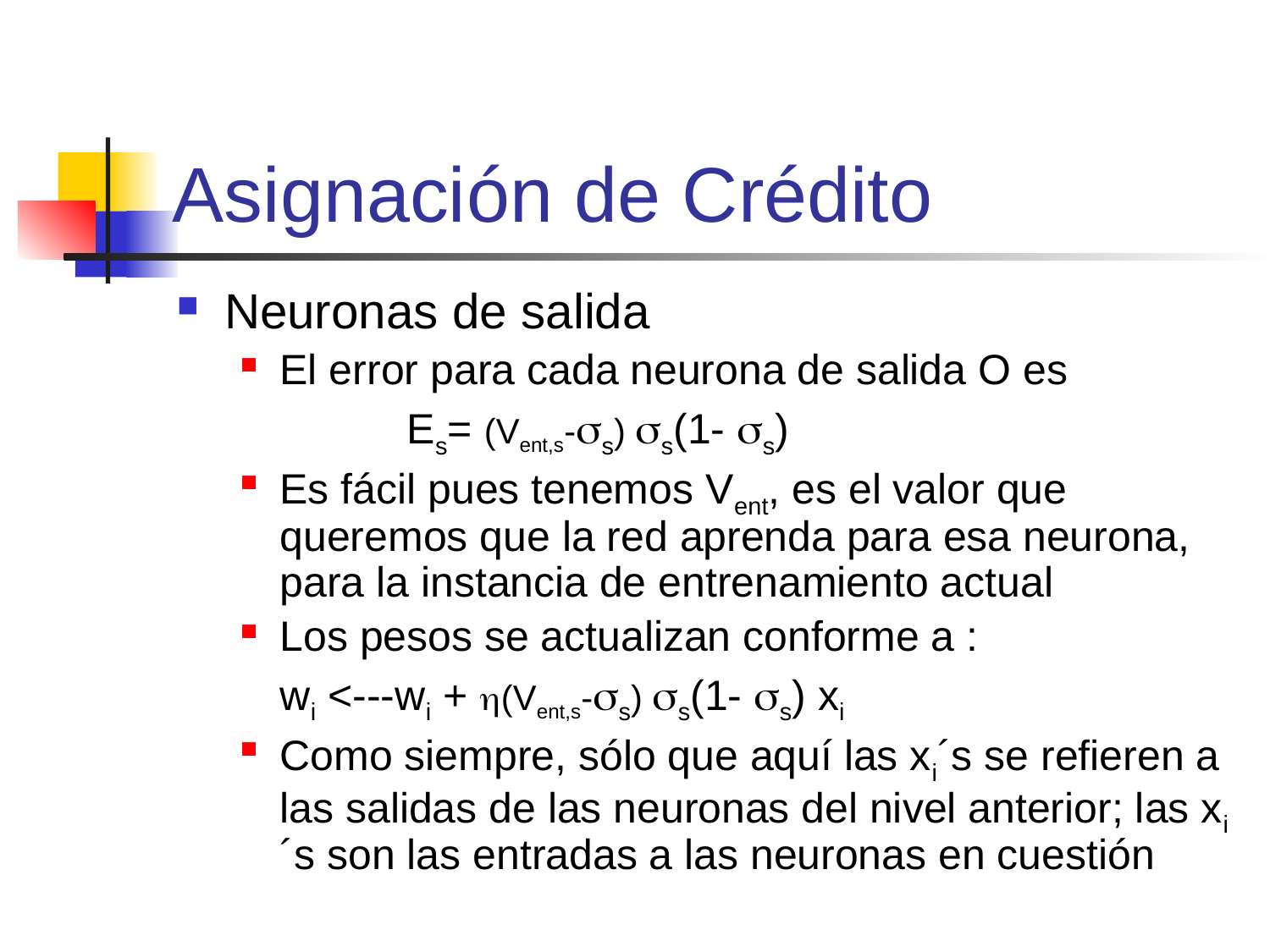

# Asignación de Crédito
Neuronas de salida
El error para cada neurona de salida O es
		Es= (Vent,s-σs) σs(1- σs)
Es fácil pues tenemos Vent, es el valor que queremos que la red aprenda para esa neurona, para la instancia de entrenamiento actual
Los pesos se actualizan conforme a :
	wi <---wi + η(Vent,s-σs) σs(1- σs) xi
Como siempre, sólo que aquí las xi´s se refieren a las salidas de las neuronas del nivel anterior; las xi´s son las entradas a las neuronas en cuestión